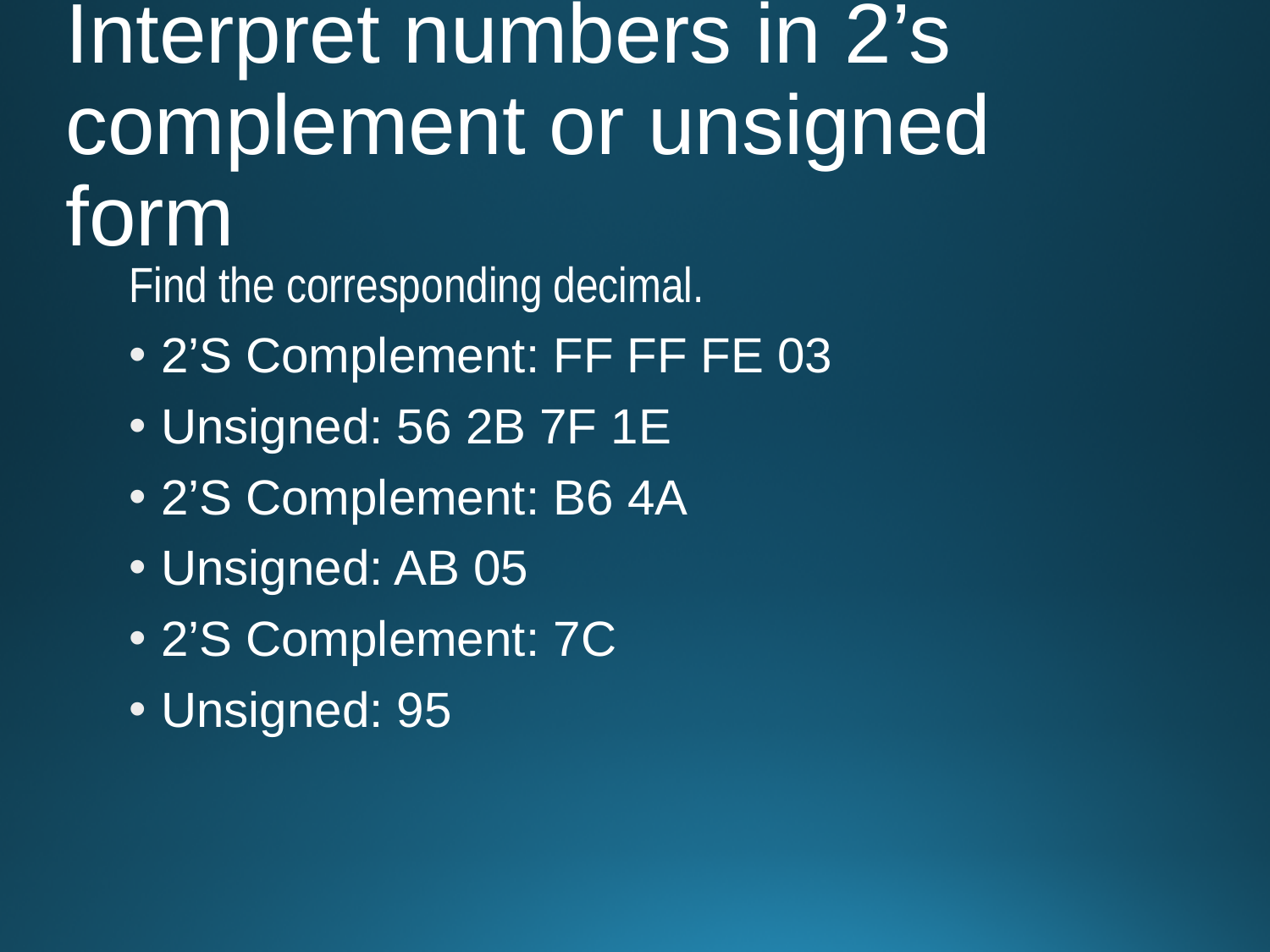

# Interpret numbers in 2’s complement or unsigned form
Find the corresponding decimal.
2’S Complement: FF FF FE 03
Unsigned: 56 2B 7F 1E
2’S Complement: B6 4A
Unsigned: AB 05
2’S Complement: 7C
Unsigned: 95